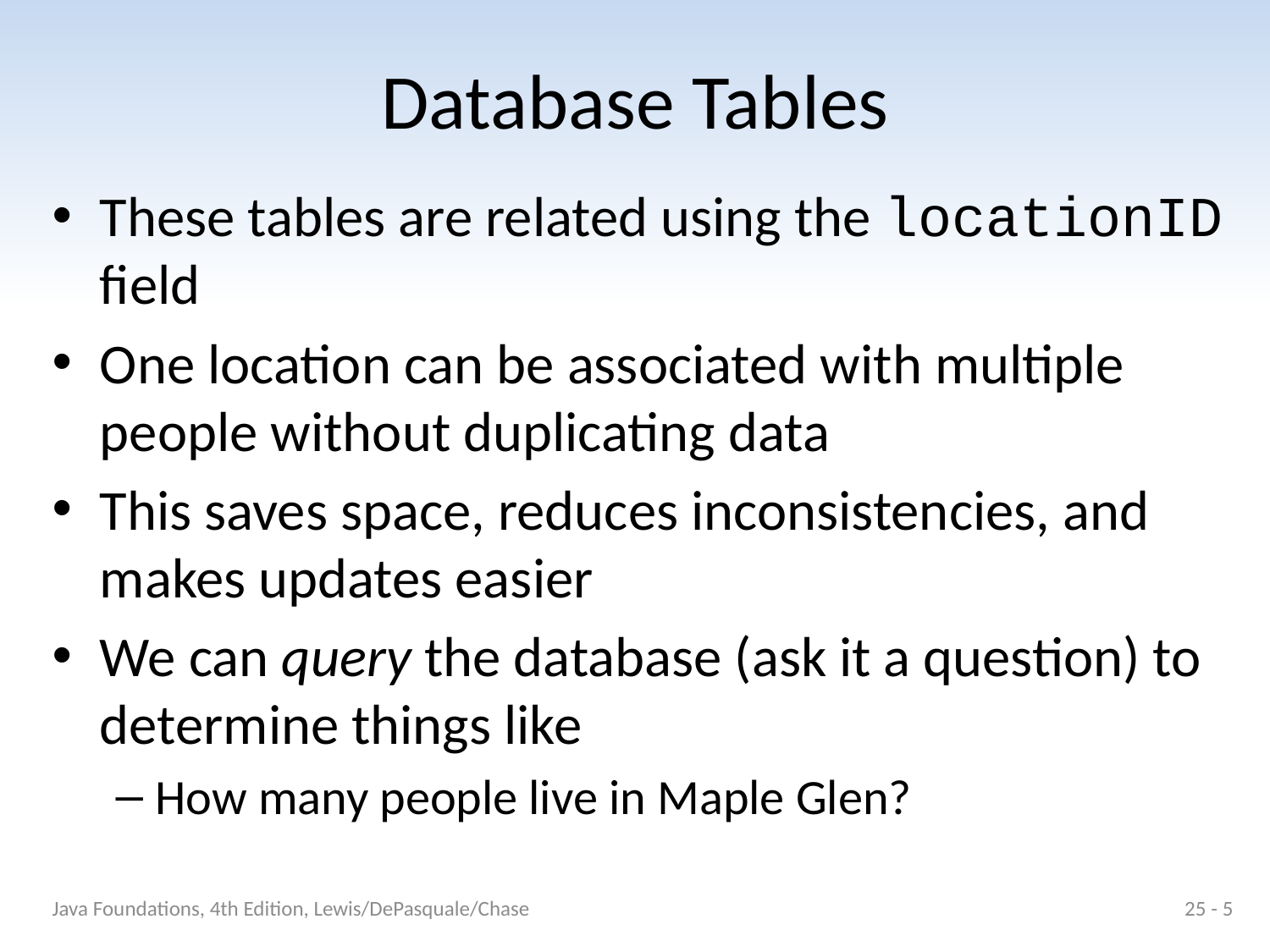

# Database Tables
These tables are related using the locationID field
One location can be associated with multiple people without duplicating data
This saves space, reduces inconsistencies, and makes updates easier
We can query the database (ask it a question) to determine things like
How many people live in Maple Glen?
Java Foundations, 4th Edition, Lewis/DePasquale/Chase
25 - 5